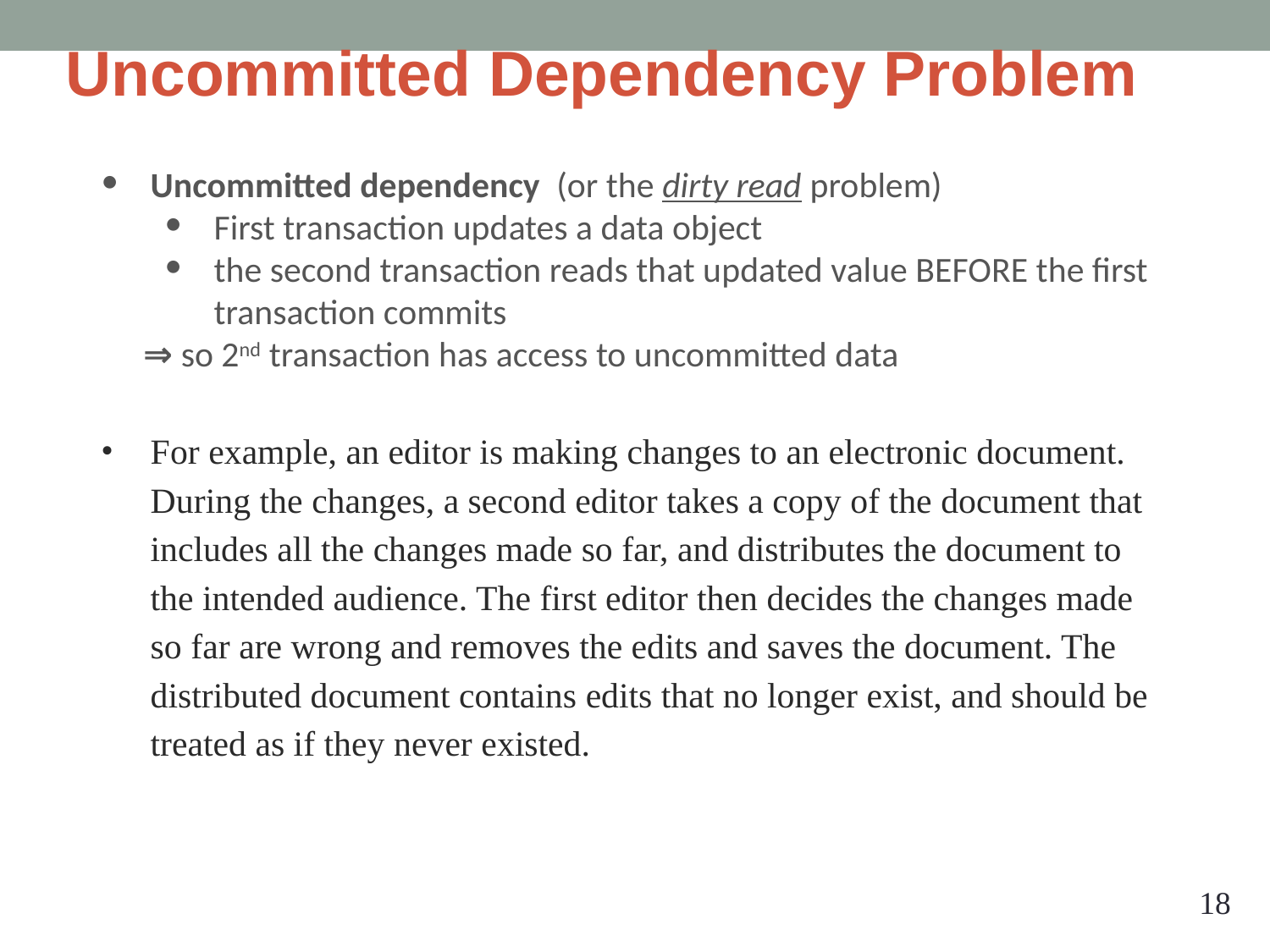

# Uncommitted Dependency Problem
Uncommitted dependency  (or the dirty read problem)
First transaction updates a data object
the second transaction reads that updated value BEFORE the first transaction commits
       ⇒ so 2nd transaction has access to uncommitted data

For example, an editor is making changes to an electronic document. During the changes, a second editor takes a copy of the document that includes all the changes made so far, and distributes the document to the intended audience. The first editor then decides the changes made so far are wrong and removes the edits and saves the document. The distributed document contains edits that no longer exist, and should be treated as if they never existed.
18